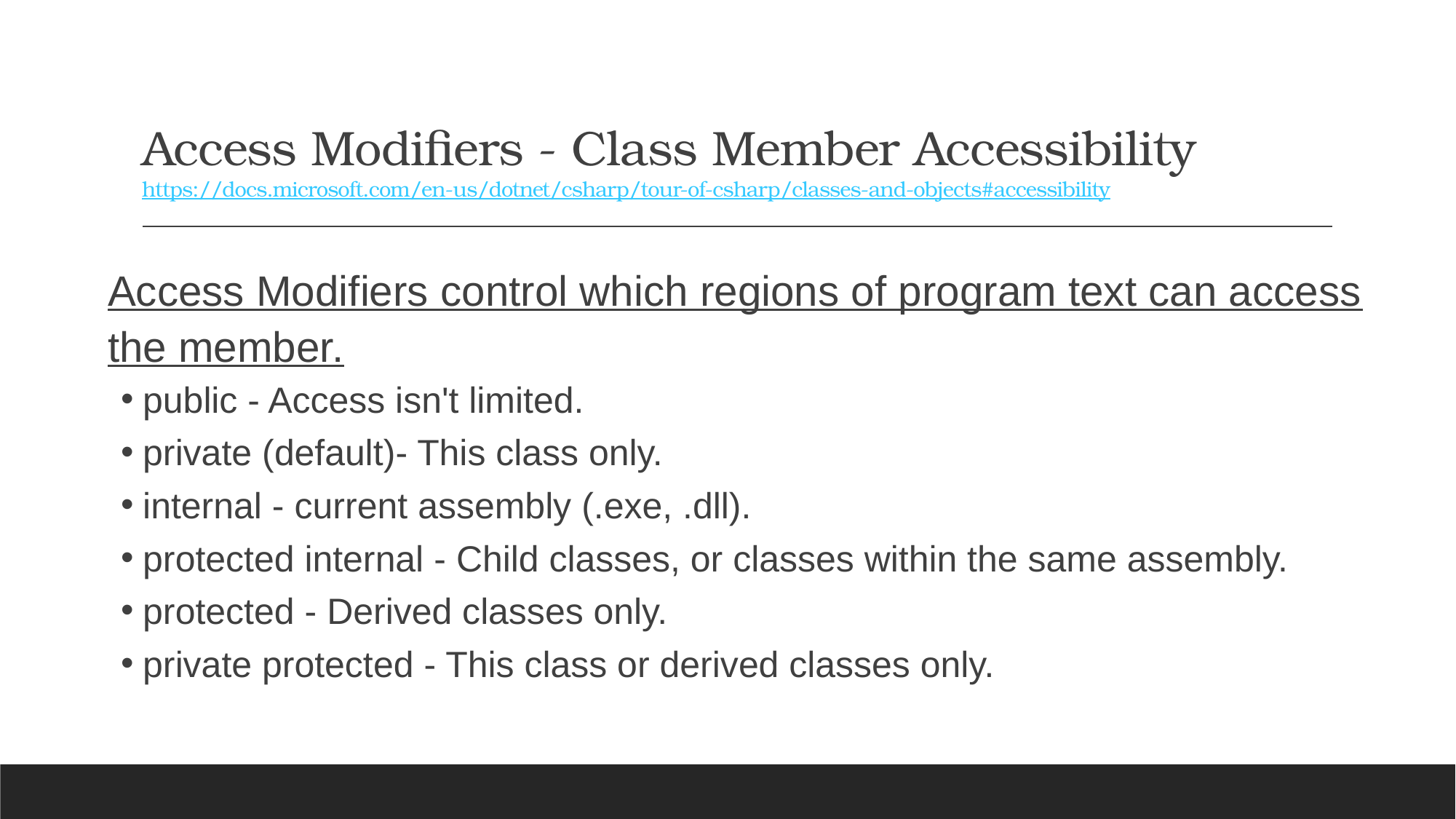

# Access Modifiers - Class Member Accessibility https://docs.microsoft.com/en-us/dotnet/csharp/tour-of-csharp/classes-and-objects#accessibility
Access Modifiers control which regions of program text can access the member.
public - Access isn't limited.
private (default)- This class only.
internal - current assembly (.exe, .dll).
protected internal - Child classes, or classes within the same assembly.
protected - Derived classes only.
private protected - This class or derived classes only.